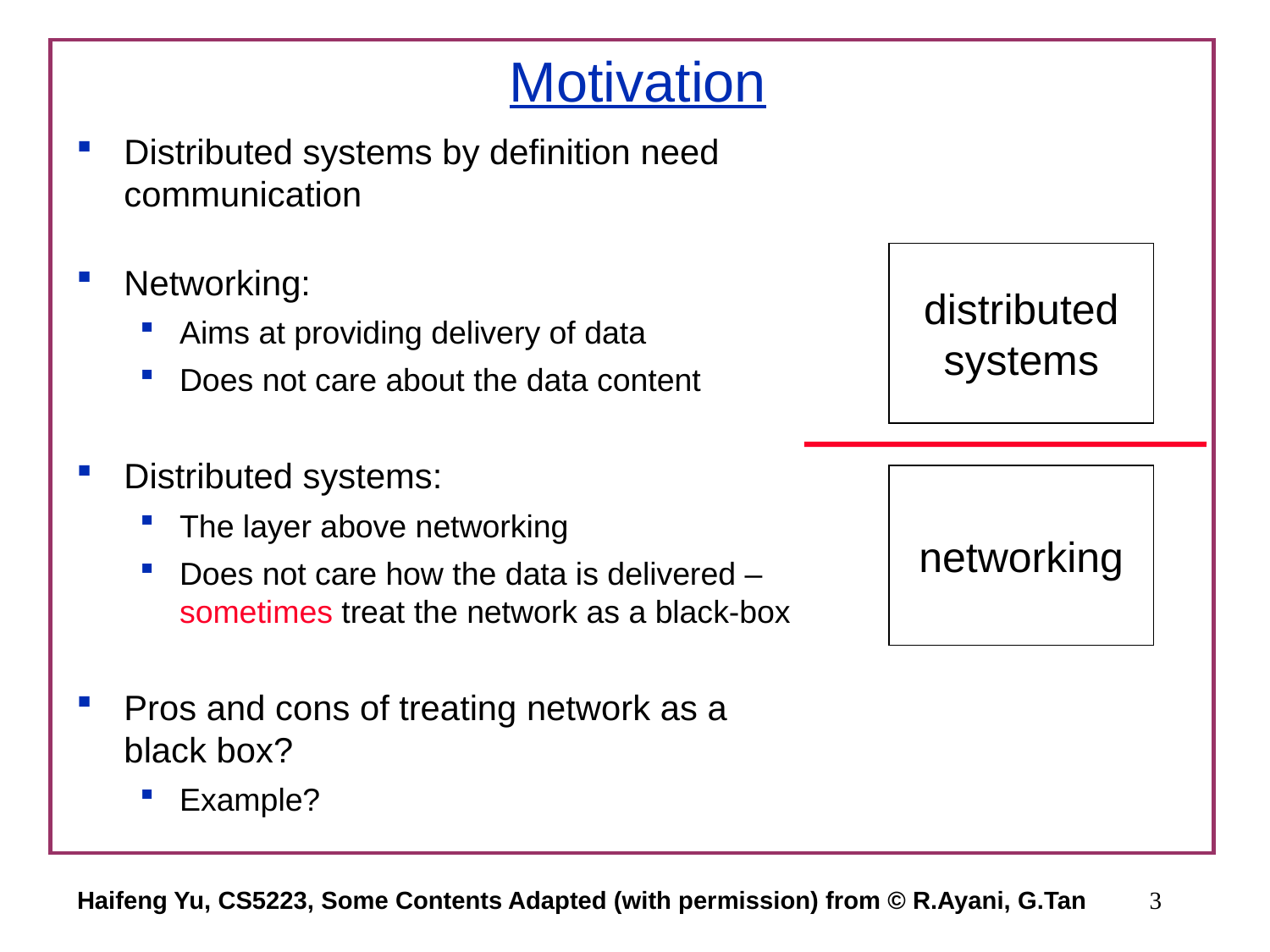

# Motivation
Distributed systems by definition need communication

Networking:
Aims at providing delivery of data
Does not care about the data content

Distributed systems:
The layer above networking
Does not care how the data is delivered – sometimes treat the network as a black-box

Pros and cons of treating network as a black box?
Example?
distributed systems

networking
Haifeng Yu, CS5223, Some Contents Adapted (with permission) from © R.Ayani, G.Tan
3